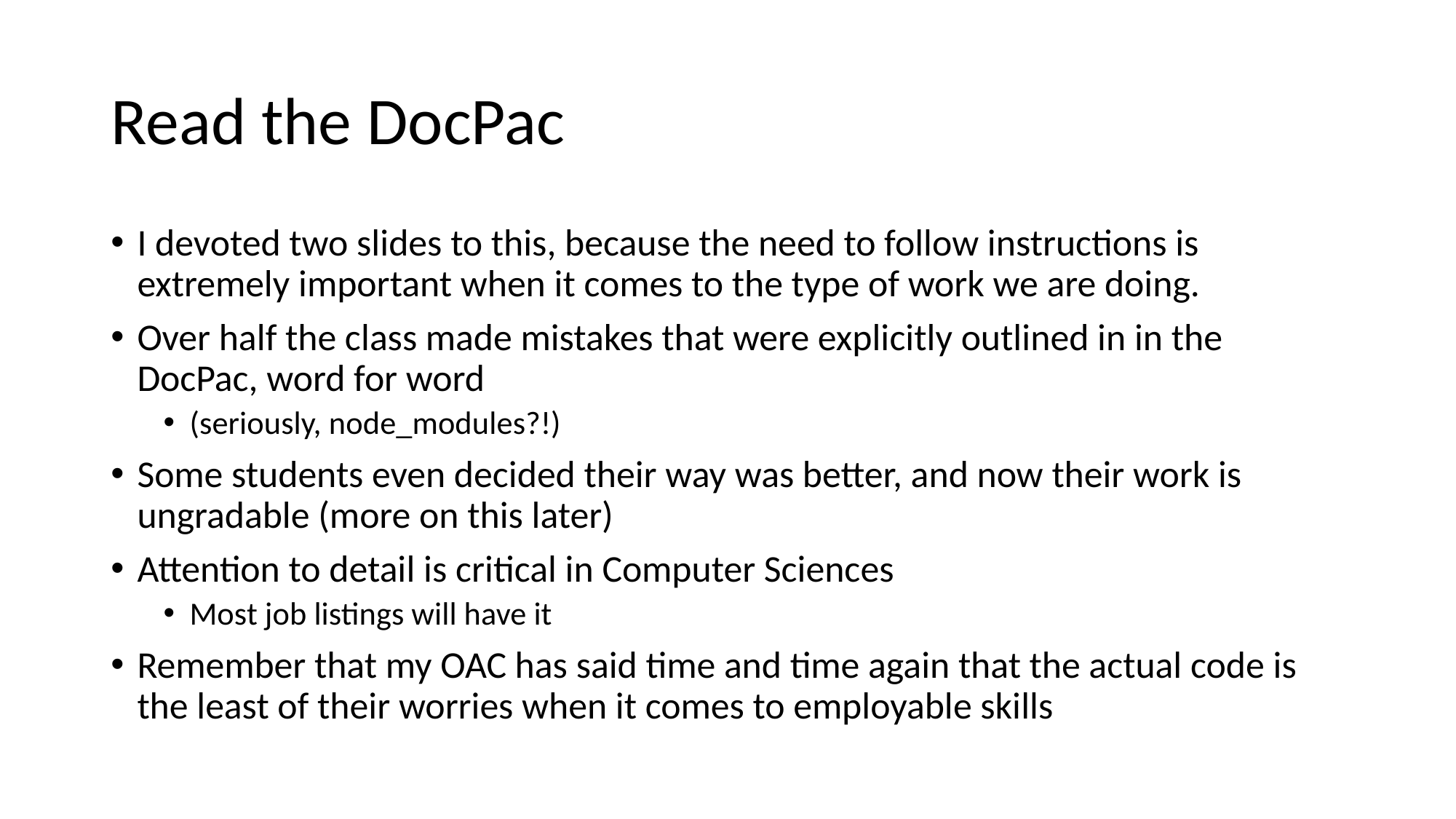

# Read the DocPac
I devoted two slides to this, because the need to follow instructions is extremely important when it comes to the type of work we are doing.
Over half the class made mistakes that were explicitly outlined in in the DocPac, word for word
(seriously, node_modules?!)
Some students even decided their way was better, and now their work is ungradable (more on this later)
Attention to detail is critical in Computer Sciences
Most job listings will have it
Remember that my OAC has said time and time again that the actual code is the least of their worries when it comes to employable skills